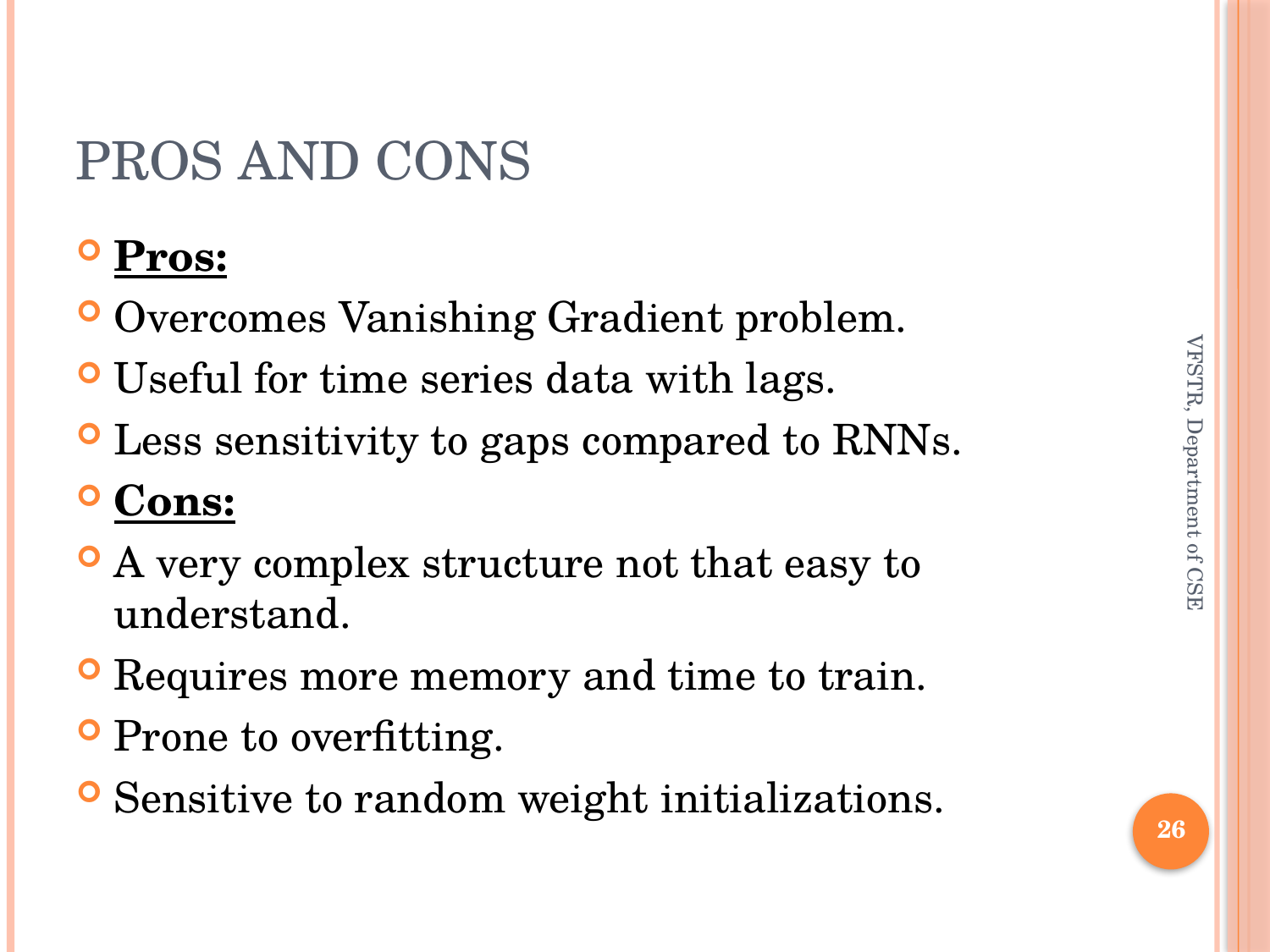

# Pros and Cons
Pros:
Overcomes Vanishing Gradient problem.
Useful for time series data with lags.
Less sensitivity to gaps compared to RNNs.
Cons:
A very complex structure not that easy to understand.
Requires more memory and time to train.
Prone to overfitting.
Sensitive to random weight initializations.

VFSTR, Department of CSE
26